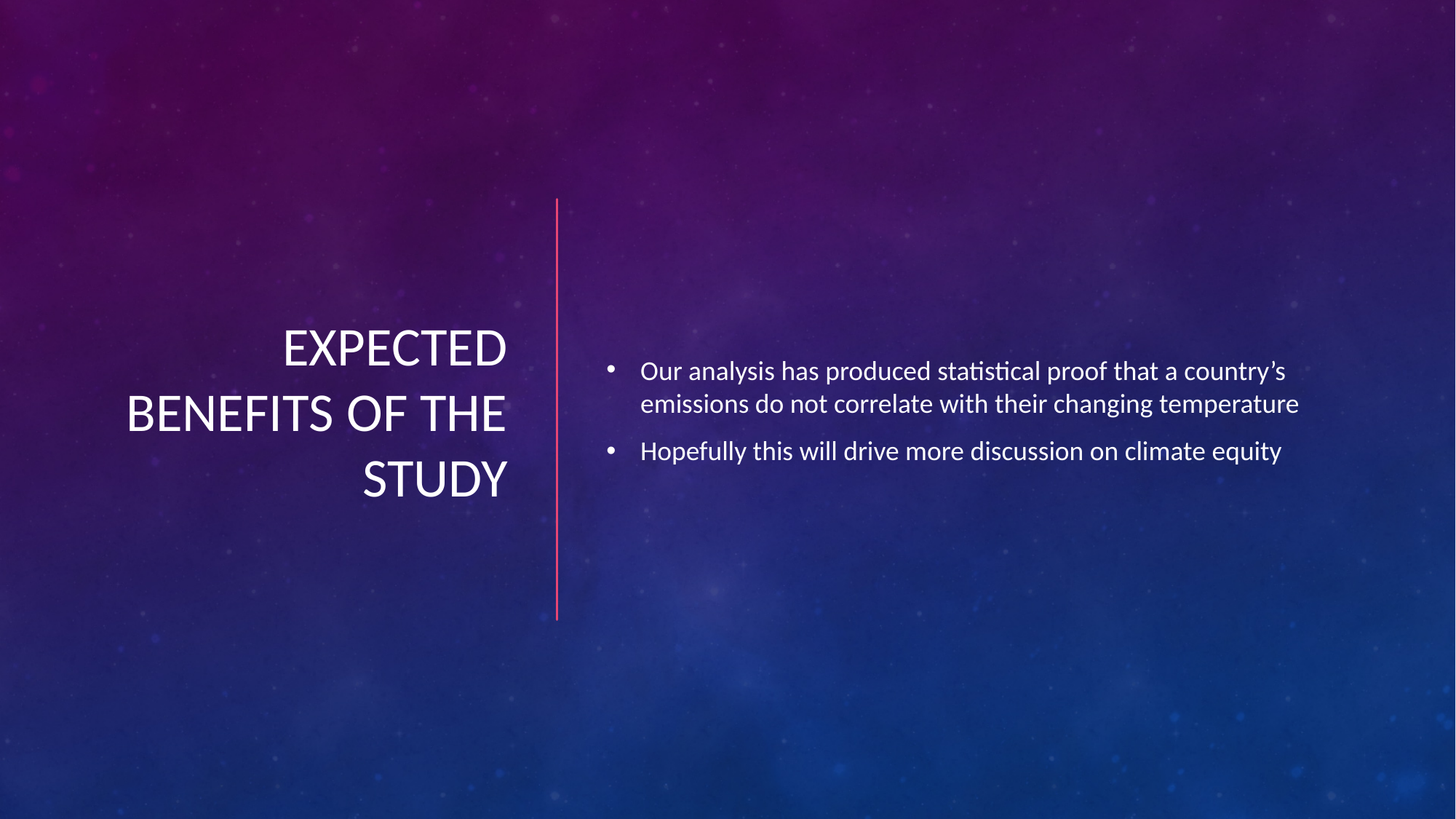

# Expected benefits of the study
Our analysis has produced statistical proof that a country’s emissions do not correlate with their changing temperature
Hopefully this will drive more discussion on climate equity